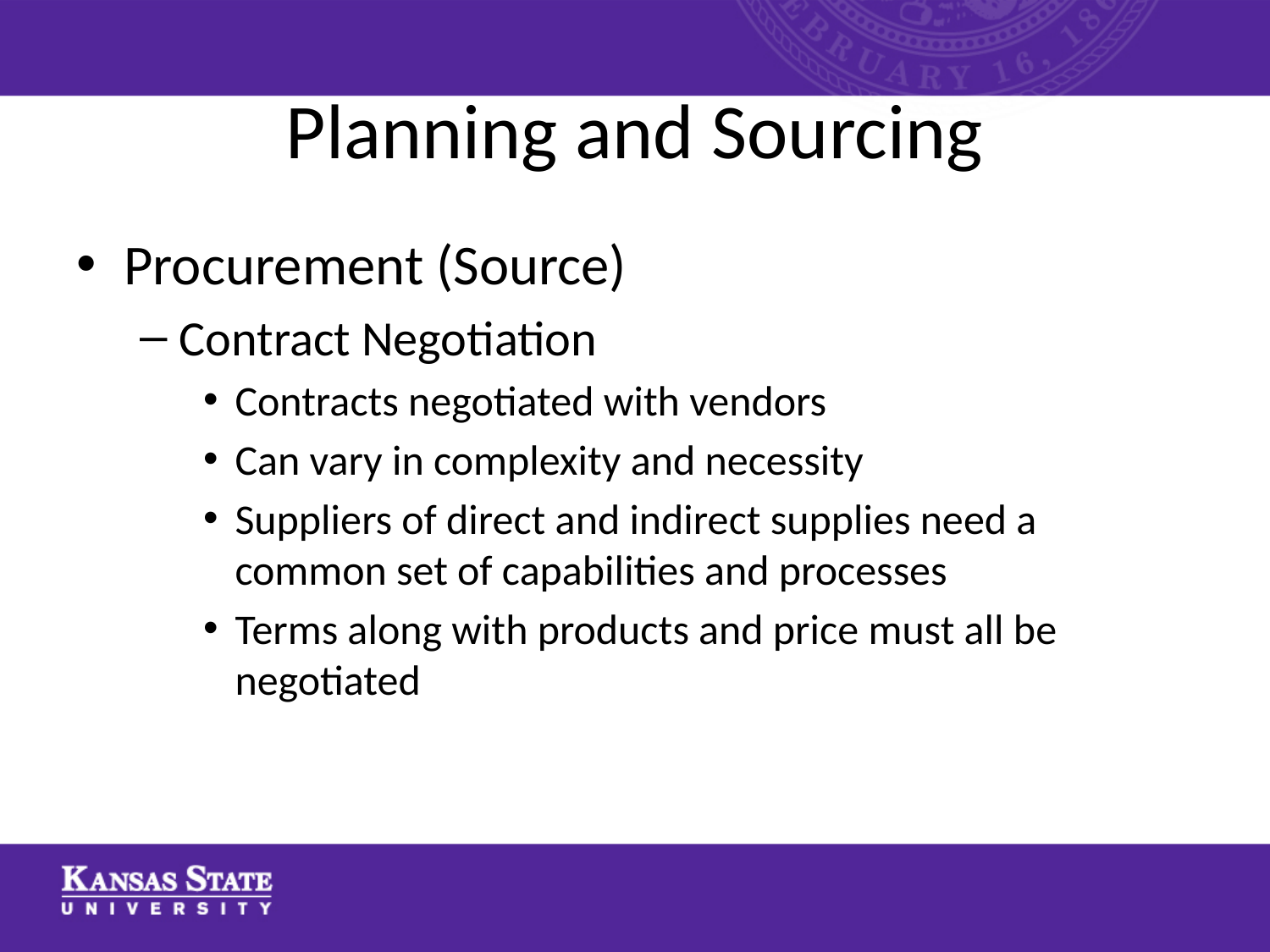

# Planning and Sourcing
Procurement (Source)
Contract Negotiation
Contracts negotiated with vendors
Can vary in complexity and necessity
Suppliers of direct and indirect supplies need a common set of capabilities and processes
Terms along with products and price must all be negotiated